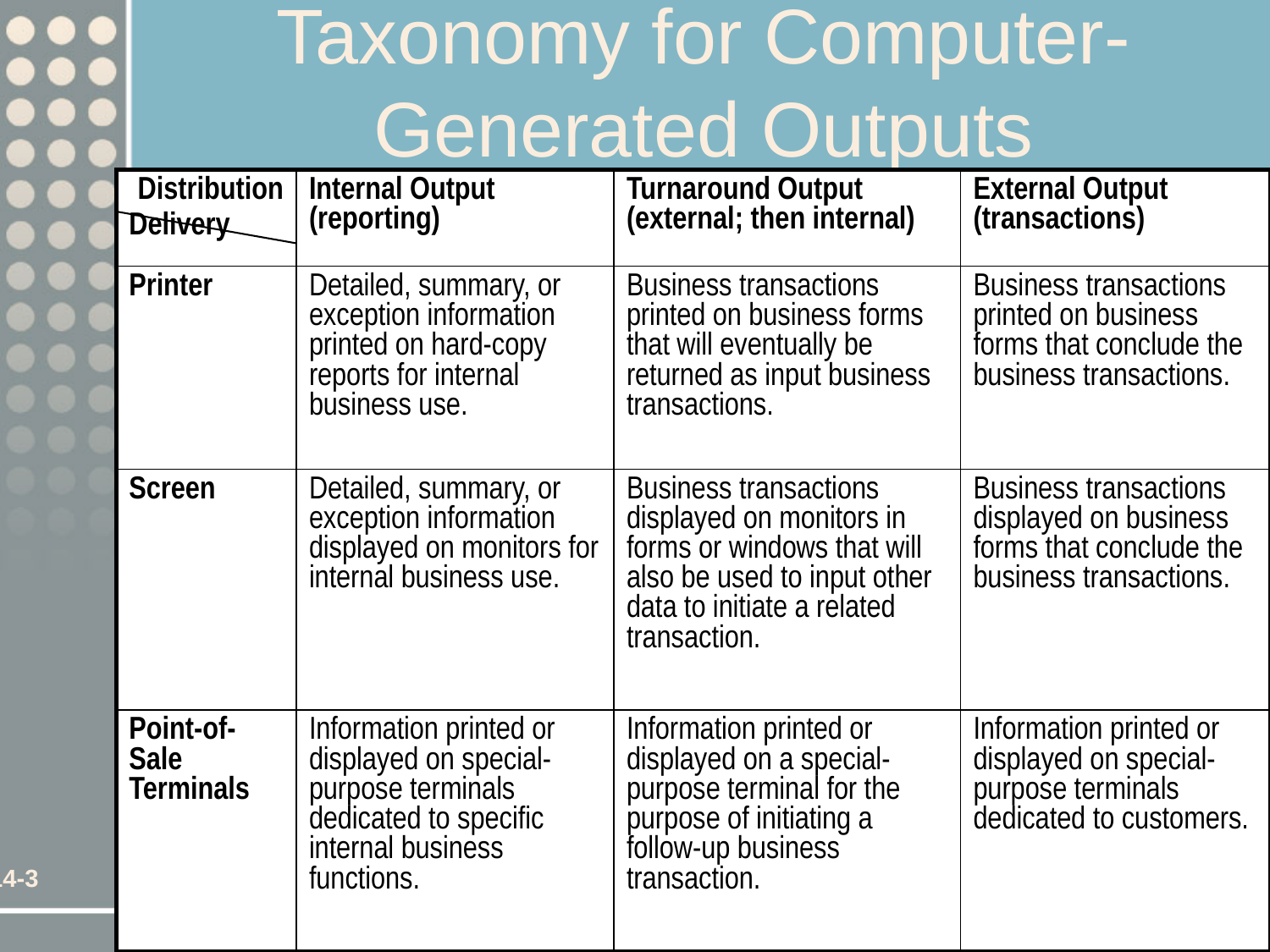

# Taxonomy for Computer-Generated Outputs
| Distribution Delivery | Internal Output (reporting) | Turnaround Output (external; then internal) | External Output (transactions) |
| --- | --- | --- | --- |
| Printer | Detailed, summary, or exception information printed on hard-copy reports for internal business use. | Business transactions printed on business forms that will eventually be returned as input business transactions. | Business transactions printed on business forms that conclude the business transactions. |
| Screen | Detailed, summary, or exception information displayed on monitors for internal business use. | Business transactions displayed on monitors in forms or windows that will also be used to input other data to initiate a related transaction. | Business transactions displayed on business forms that conclude the business transactions. |
| Point-of-Sale Terminals | Information printed or displayed on special-purpose terminals dedicated to specific internal business functions. | Information printed or displayed on a special-purpose terminal for the purpose of initiating a follow-up business transaction. | Information printed or displayed on special-purpose terminals dedicated to customers. |